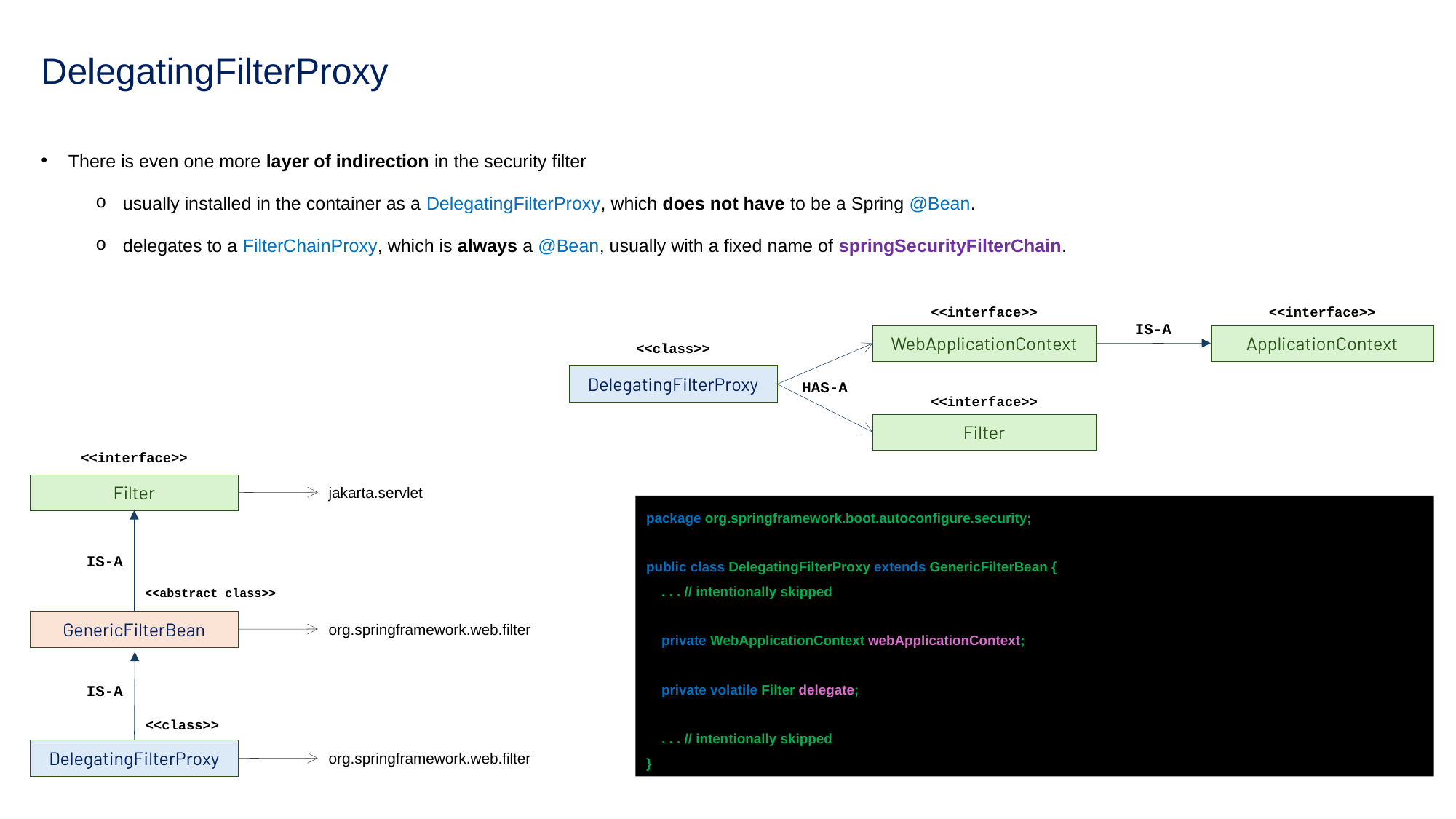

# DelegatingFilterProxy
There is even one more layer of indirection in the security filter
usually installed in the container as a DelegatingFilterProxy, which does not have to be a Spring @Bean.
delegates to a FilterChainProxy, which is always a @Bean, usually with a fixed name of springSecurityFilterChain.
<<interface>>
<<interface>>
IS-A
ApplicationContext
WebApplicationContext
<<class>>
DelegatingFilterProxy
HAS-A
<<interface>>
Filter
<<interface>>
Filter
jakarta.servlet
IS-A
<<abstract class>>
GenericFilterBean
org.springframework.web.filter
IS-A
<<class>>
DelegatingFilterProxy
org.springframework.web.filter
package org.springframework.boot.autoconfigure.security;

public class DelegatingFilterProxy extends GenericFilterBean {
    . . . // intentionally skipped

    private WebApplicationContext webApplicationContext;

    private volatile Filter delegate;

    . . . // intentionally skipped
}